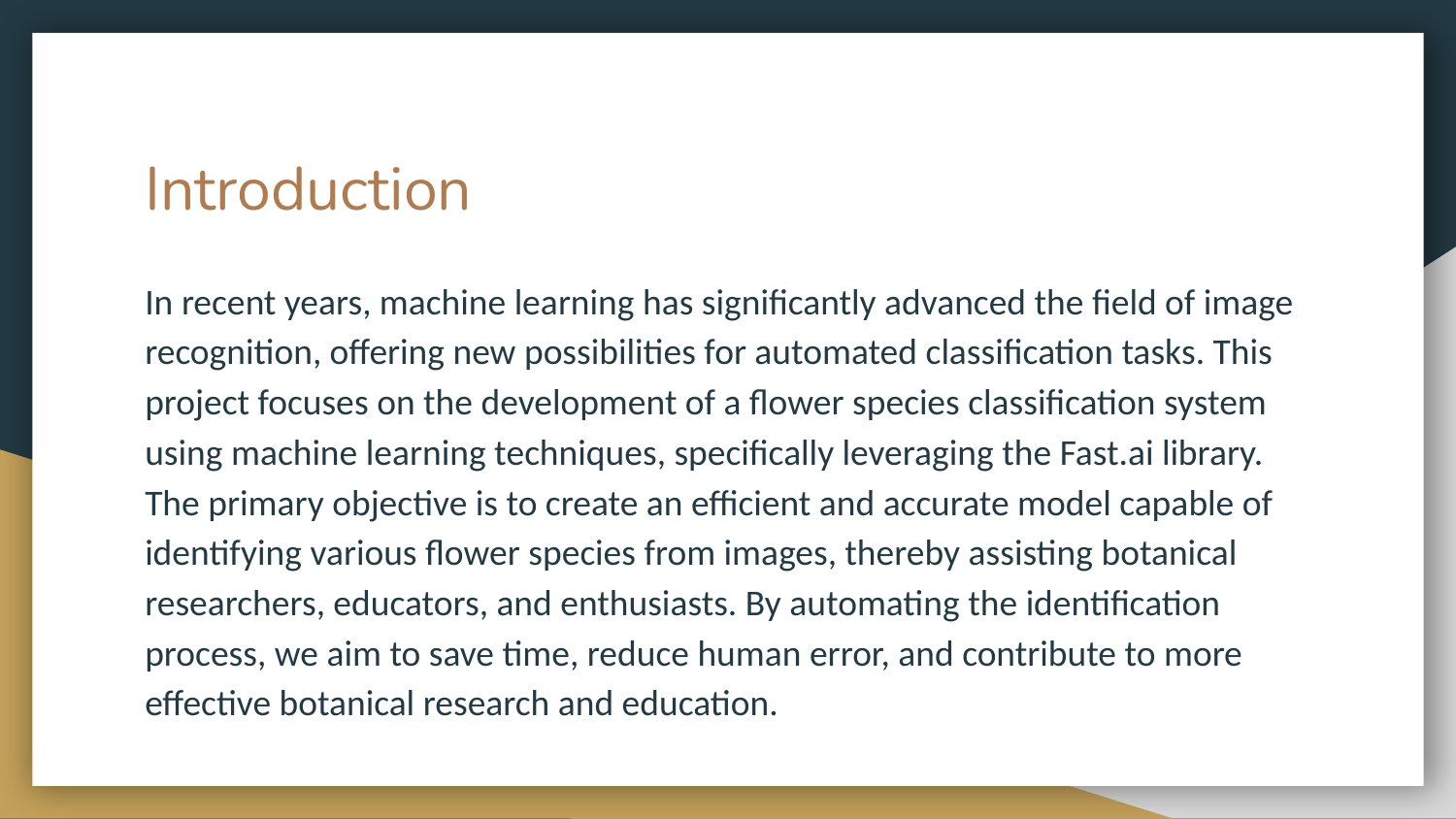

# Introduction
In recent years, machine learning has significantly advanced the field of image recognition, offering new possibilities for automated classification tasks. This project focuses on the development of a flower species classification system using machine learning techniques, specifically leveraging the Fast.ai library. The primary objective is to create an efficient and accurate model capable of identifying various flower species from images, thereby assisting botanical researchers, educators, and enthusiasts. By automating the identification process, we aim to save time, reduce human error, and contribute to more effective botanical research and education.